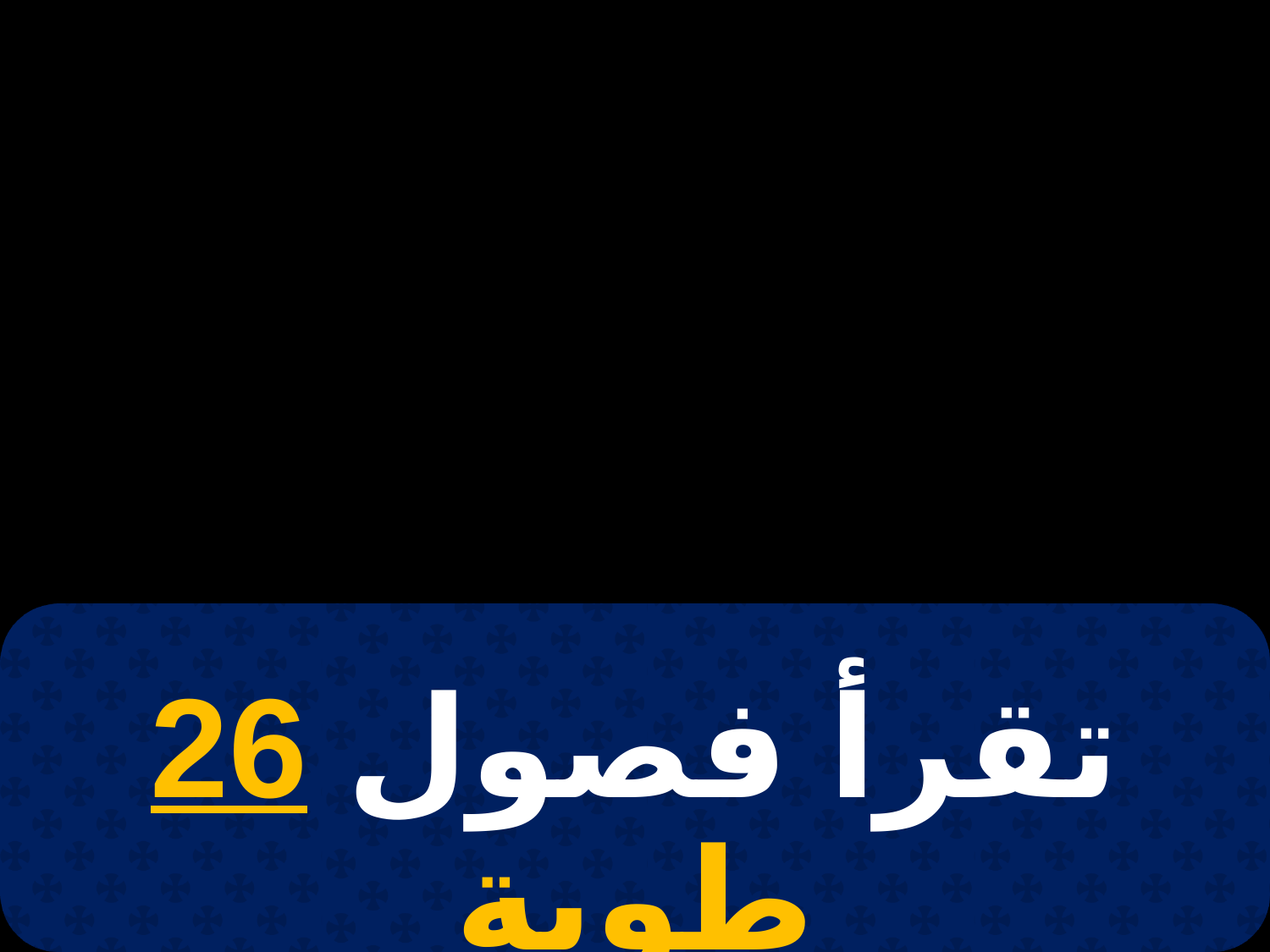

# 5 مسرى
تقرأ فصول 26 طوبة